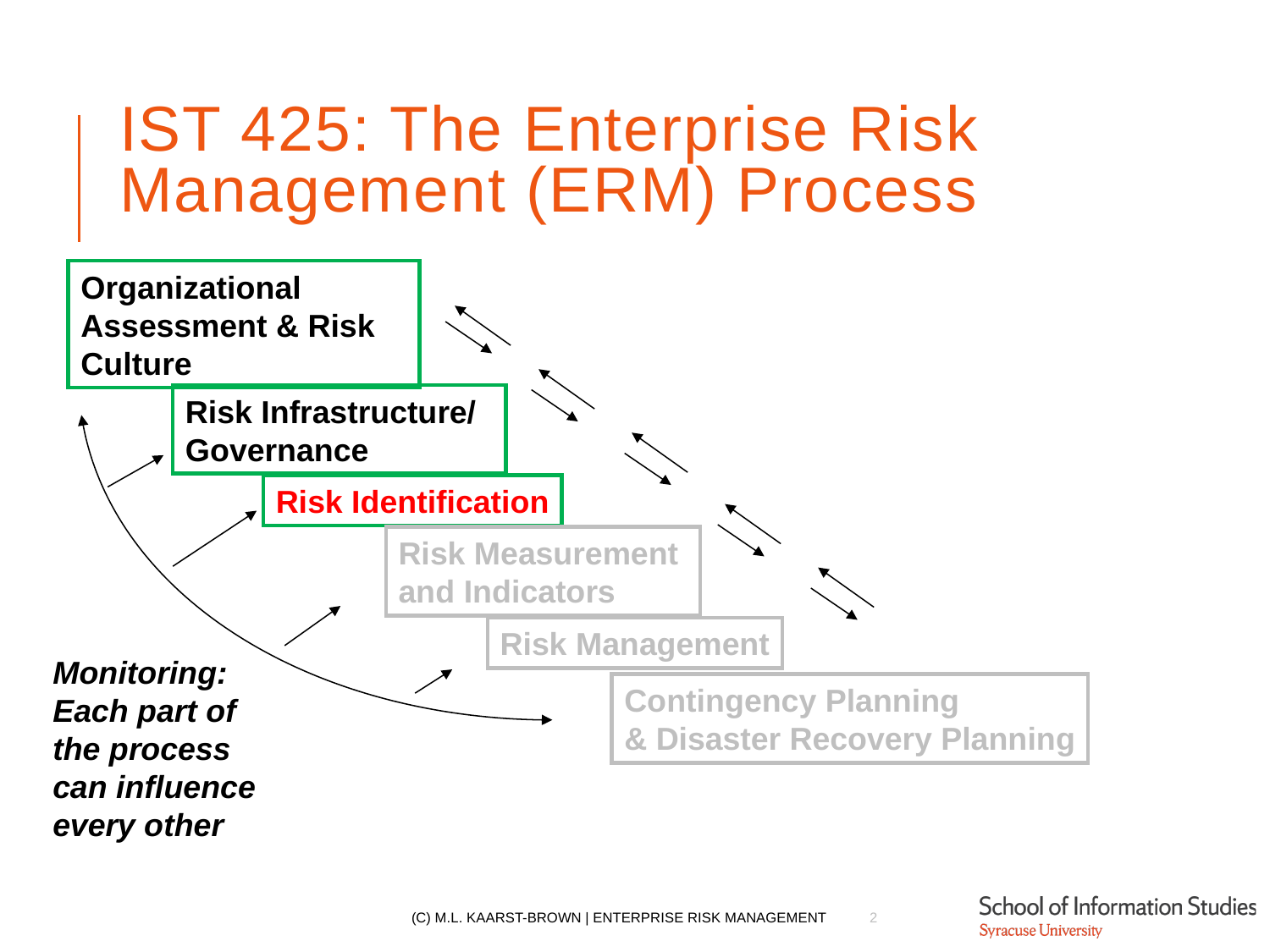

# IST 425: The Enterprise Risk Management (ERM) Process
Organizational
Assessment & Risk Culture

Risk Infrastructure/
Governance

Risk Identification

Risk Measurement
and Indicators

Risk Management
Monitoring: Each part of the process  can influence every other

Contingency Planning
& Disaster Recovery Planning
(c) M.L. Kaarst-Brown | Enterprise Risk Management
2